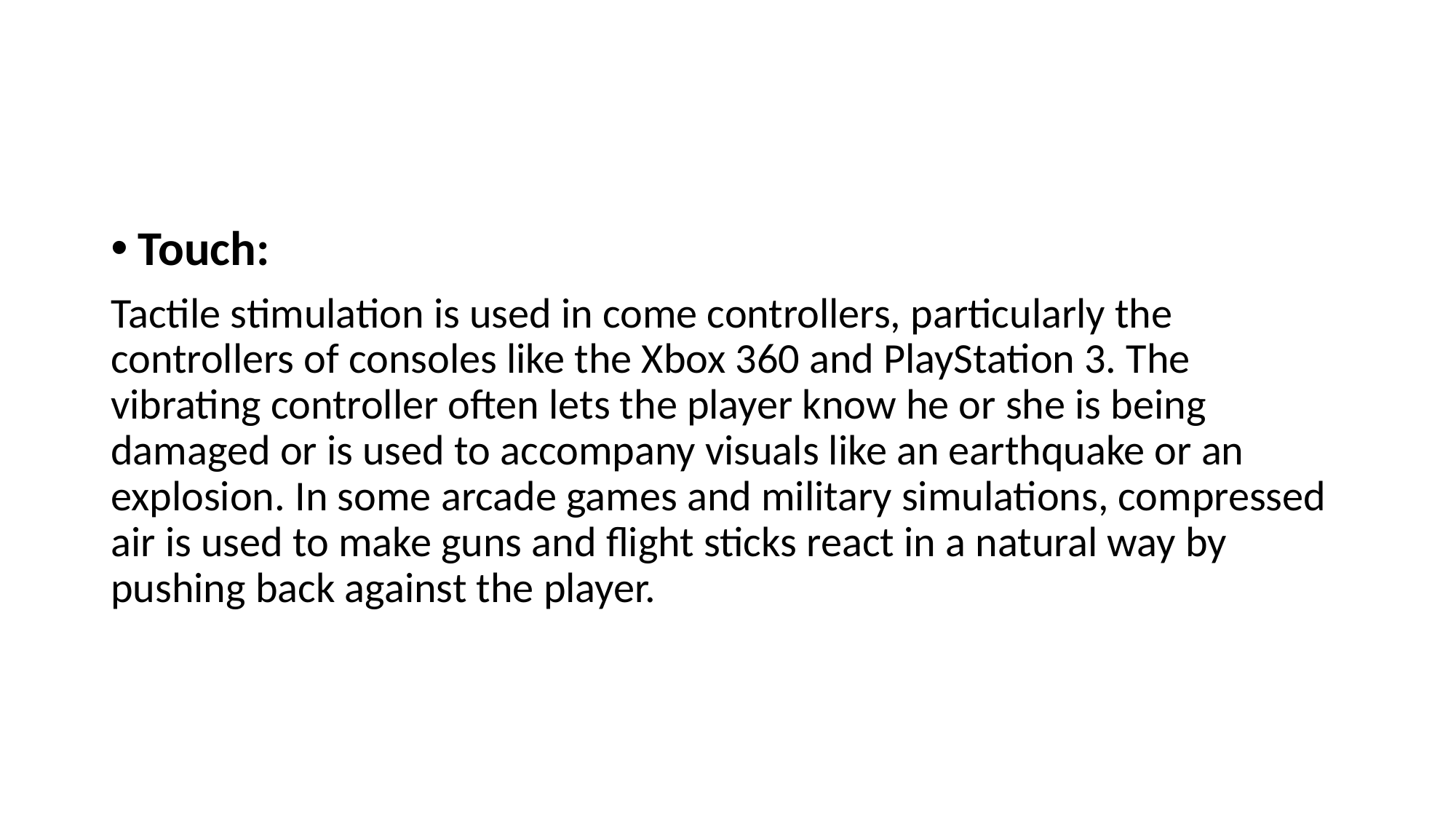

#
Touch:
Tactile stimulation is used in come controllers, particularly the controllers of consoles like the Xbox 360 and PlayStation 3. The vibrating controller often lets the player know he or she is being damaged or is used to accompany visuals like an earthquake or an explosion. In some arcade games and military simulations, compressed air is used to make guns and flight sticks react in a natural way by pushing back against the player.